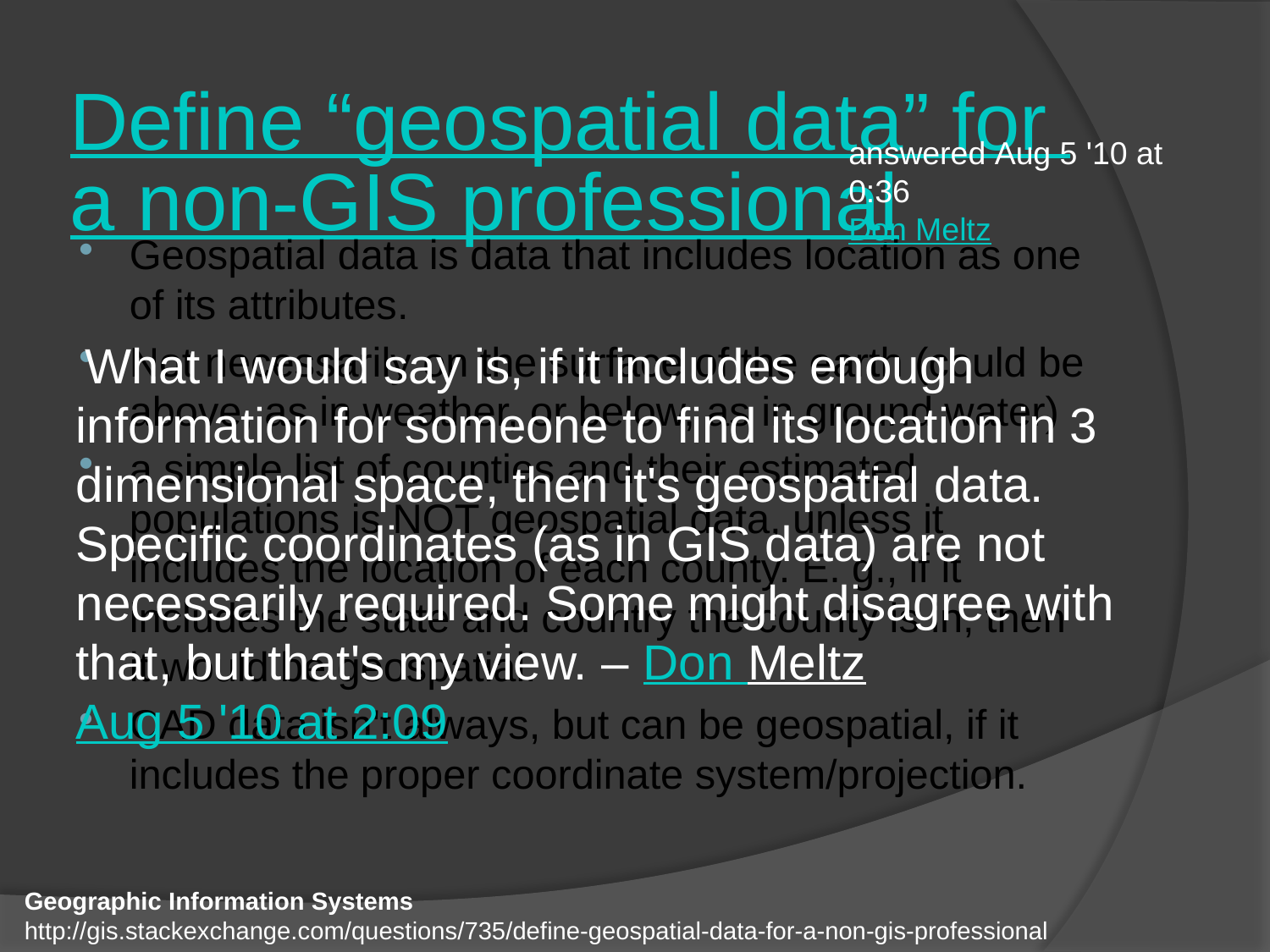

# Define “geospatial data” for a non-GIS professional
answered Aug 5 '10 at 0:36
Don Meltz
Geospatial data is data that includes location as one of its attributes.
Not necessarily on the surface of the earth (could be above, as in weather, or below, as in ground water)
a simple list of counties and their estimated populations is NOT geospatial data, unless it includes the location of each county. E. g., if it includes the state and country the county is in, then it would be geospatial.
CAD data isn't always, but can be geospatial, if it includes the proper coordinate system/projection.

 What I would say is, if it includes enough information for someone to find its location in 3 dimensional space, then it's geospatial data. Specific coordinates (as in GIS data) are not necessarily required. Some might disagree with that, but that's my view. – Don Meltz Aug 5 '10 at 2:09

Geographic Information Systems
http://gis.stackexchange.com/questions/735/define-geospatial-data-for-a-non-gis-professional